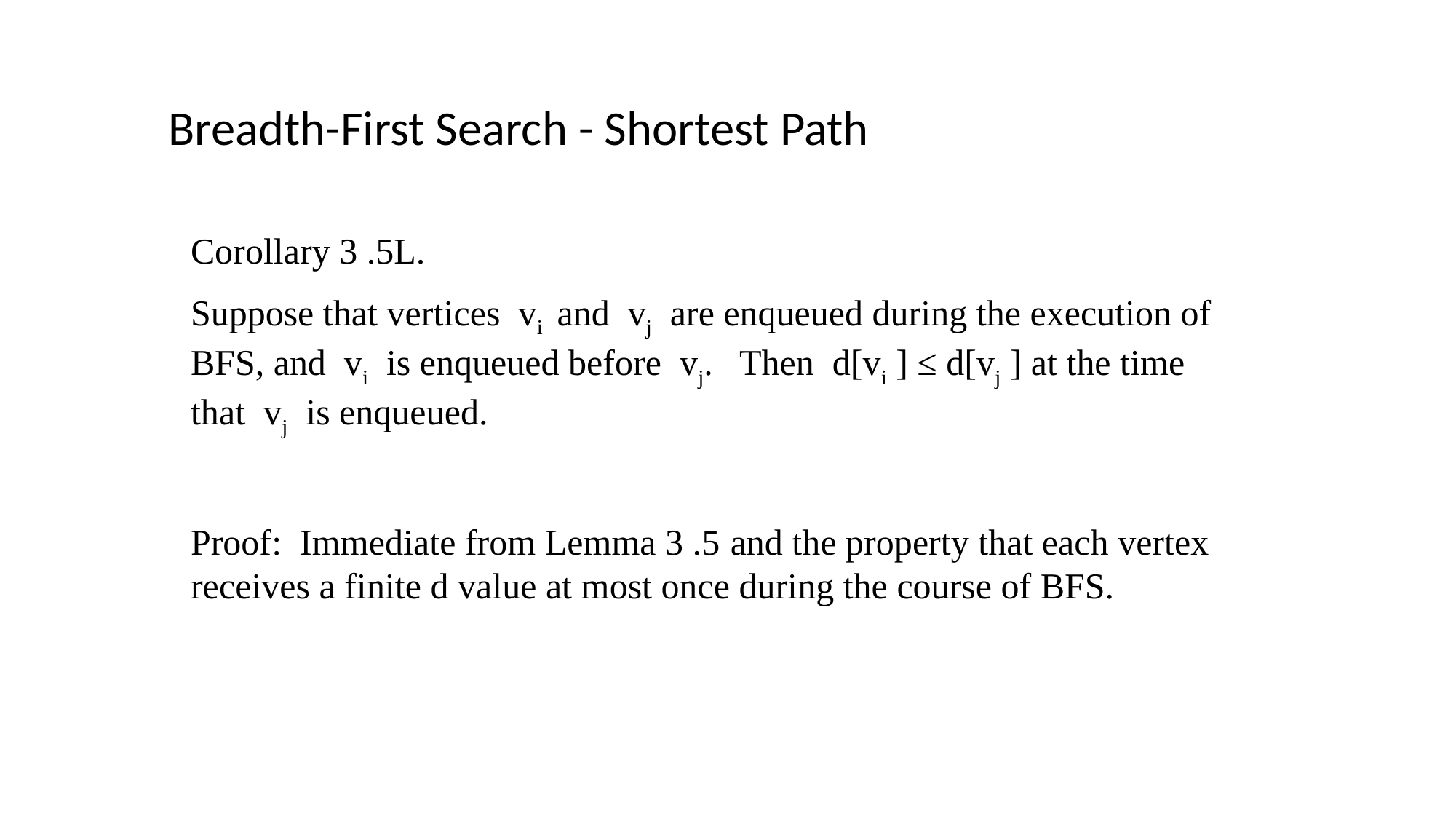

Breadth-First Search - Shortest Path
Corollary 3 .5L.
Suppose that vertices  vi  and  vj  are enqueued during the execution of BFS, and  vi  is enqueued before  vj.   Then  d[vi ] ≤ d[vj ] at the time that  vj  is enqueued.

Proof:  Immediate from Lemma 3 .5 and the property that each vertex receives a finite d value at most once during the course of BFS.